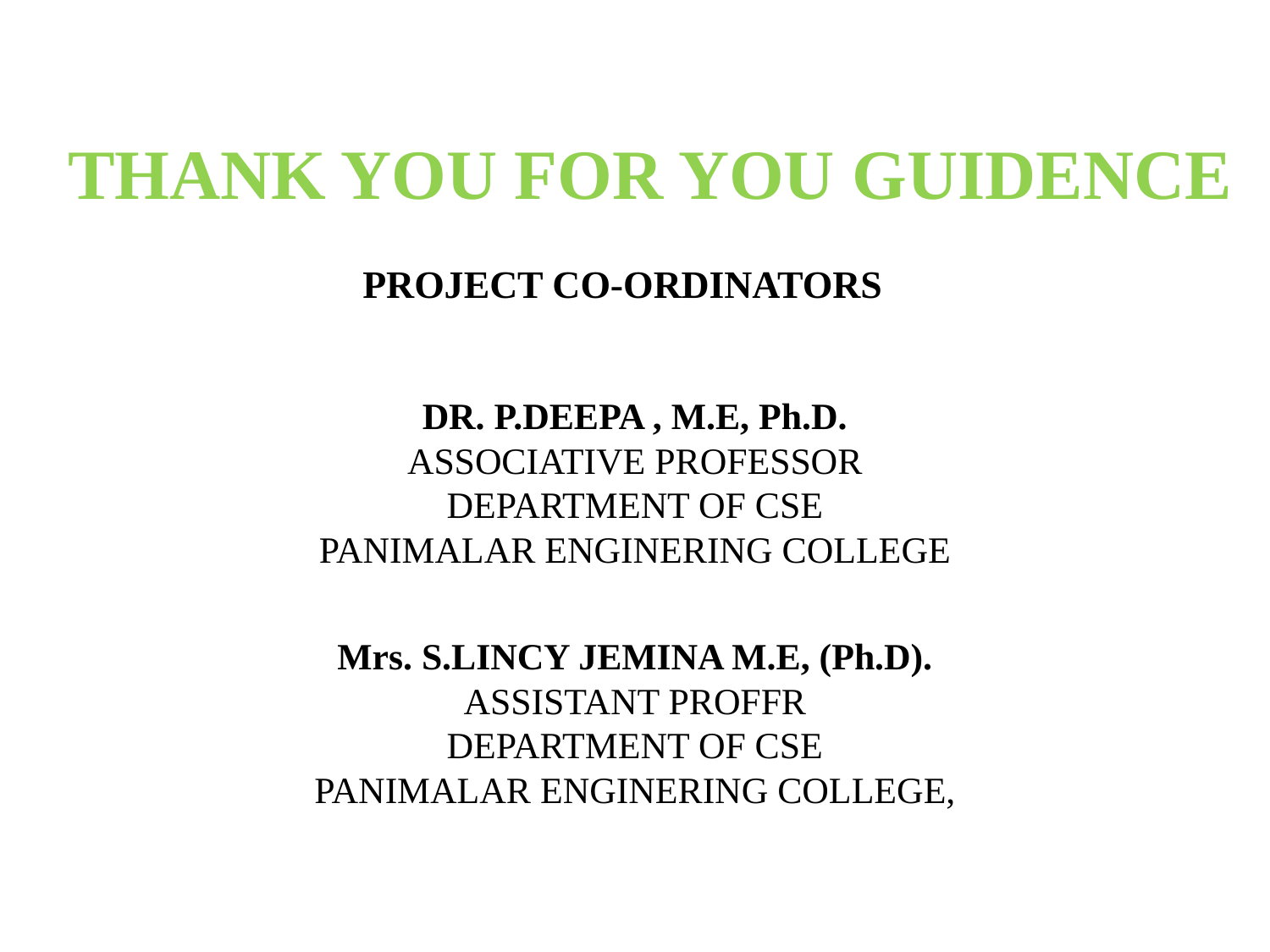

THANK YOU FOR YOU GUIDENCE
PROJECT CO-ORDINATORS
DR. P.DEEPA , M.E, Ph.D.
ASSOCIATIVE PROFESSOR
DEPARTMENT OF CSE
PANIMALAR ENGINERING COLLEGE
Mrs. S.LINCY JEMINA M.E, (Ph.D).
ASSISTANT PROFFR
DEPARTMENT OF CSE
PANIMALAR ENGINERING COLLEGE,